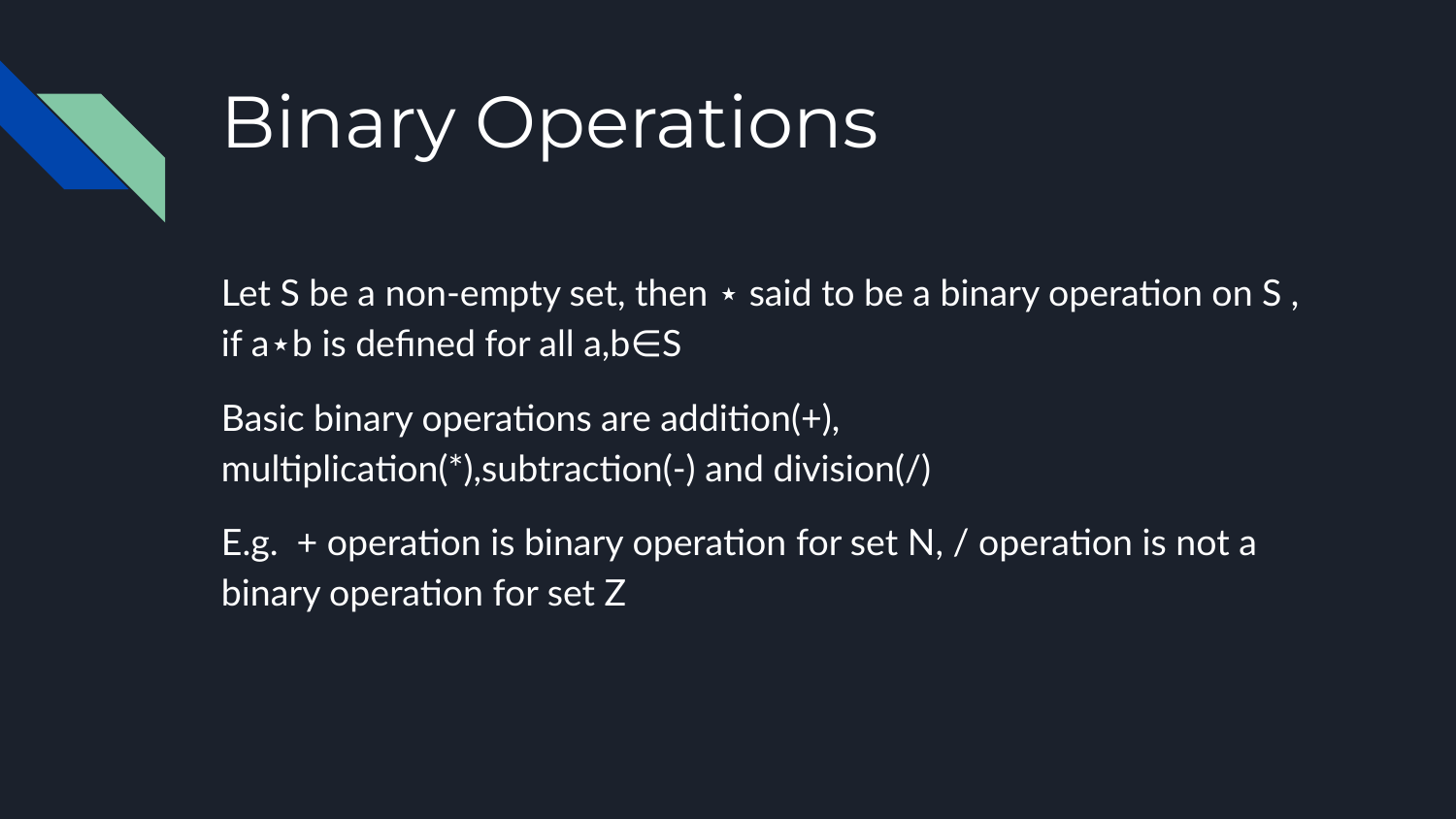

# Binary Operations
Let S be a non-empty set, then ⋆ said to be a binary operation on S , if a⋆b is defined for all a,b∈S
Basic binary operations are addition(+), multiplication(*),subtraction(-) and division(/)
E.g.  + operation is binary operation for set N, / operation is not a binary operation for set Z